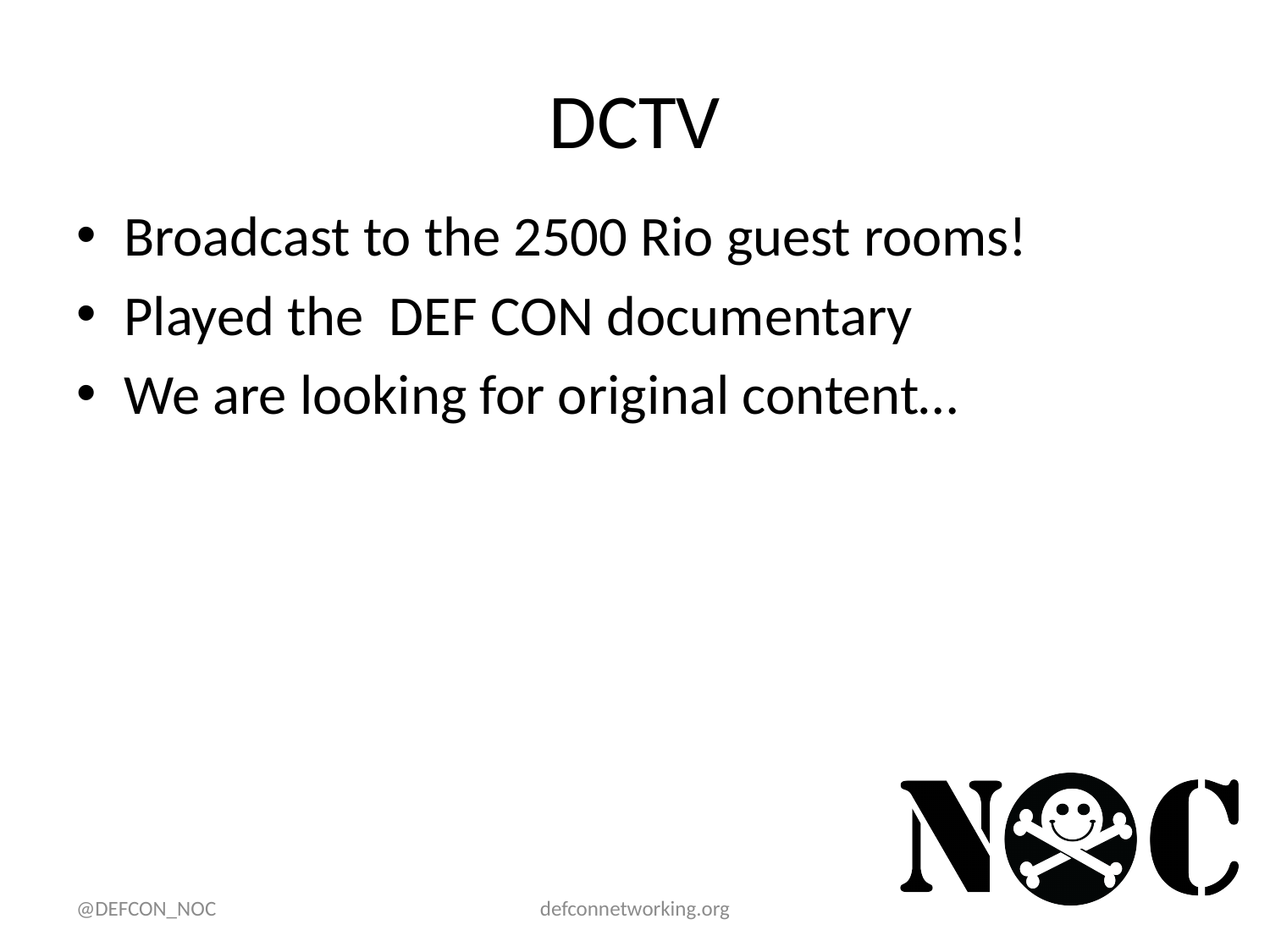

# DCTV
Broadcast to the 2500 Rio guest rooms!
Played the  DEF CON documentary
We are looking for original content…

@DEFCON_NOC
defconnetworking.org